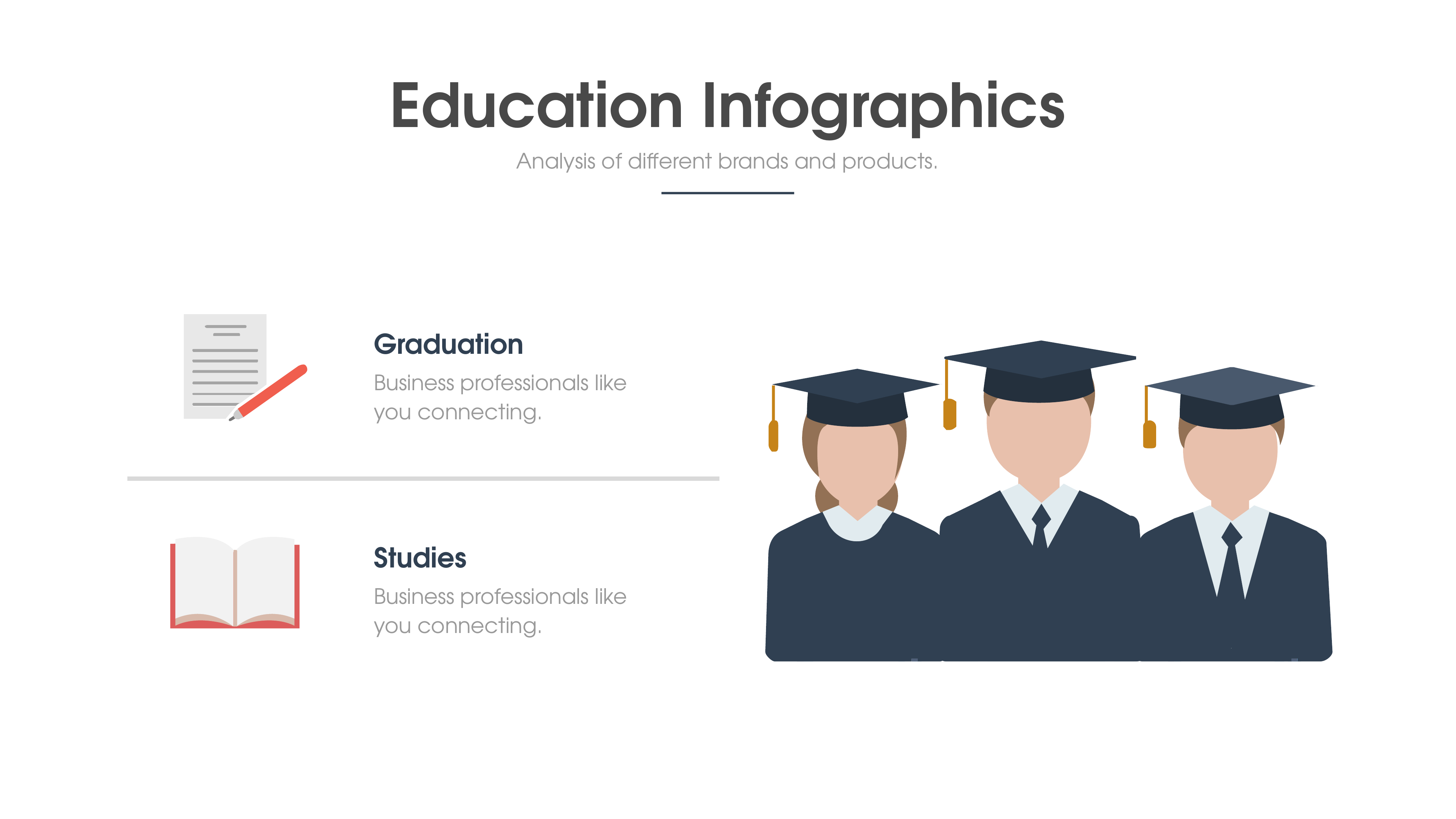

Education Infographics
Analysis of different brands and products.

Graduation
Business professionals like you connecting.

Studies
Business professionals like you connecting.